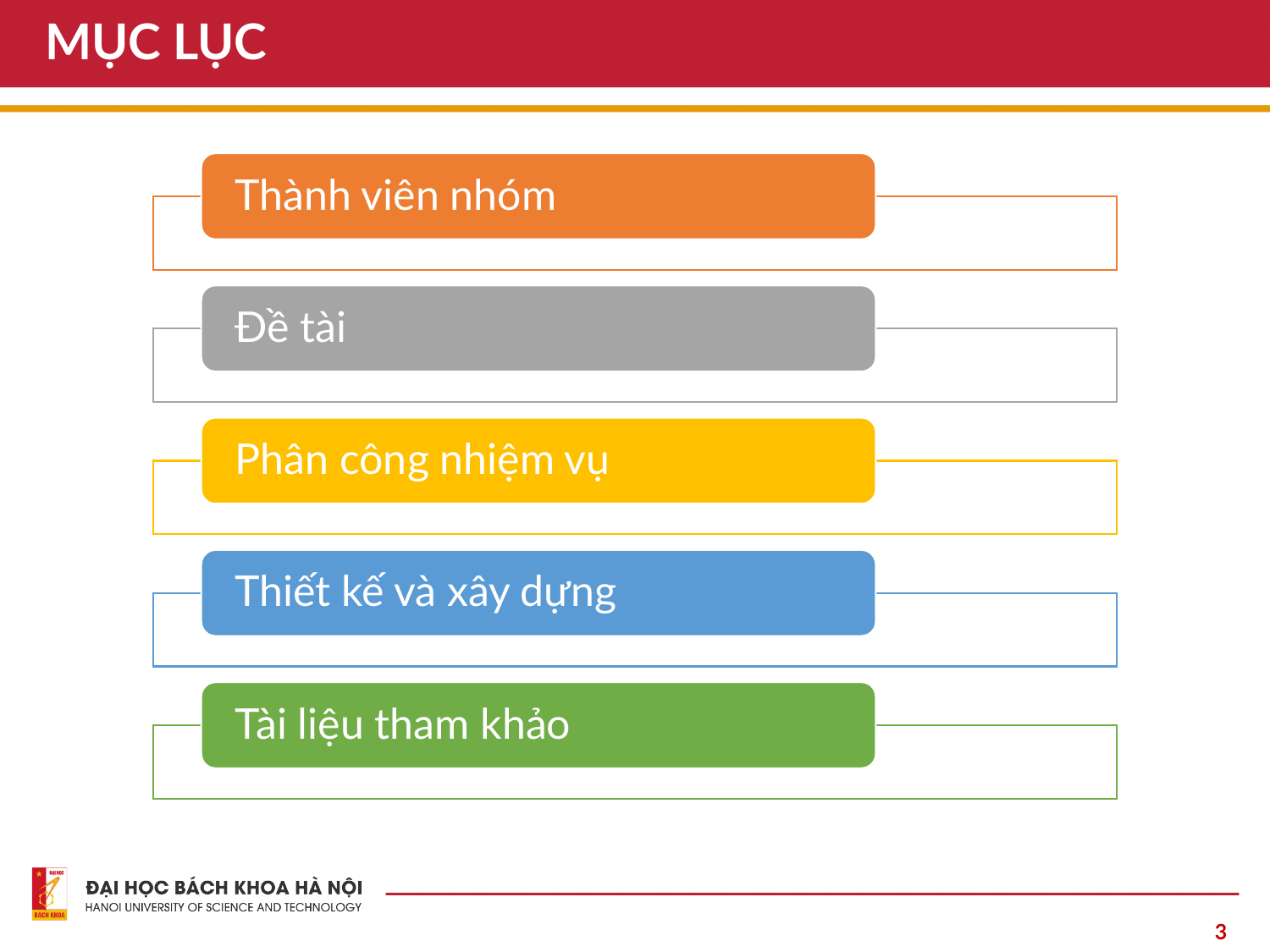

# MỤC LỤC
Thành viên nhóm
Đề tài
Phân công nhiệm vụ
Thiết kế và xây dựng
Tài liệu tham khảo
3